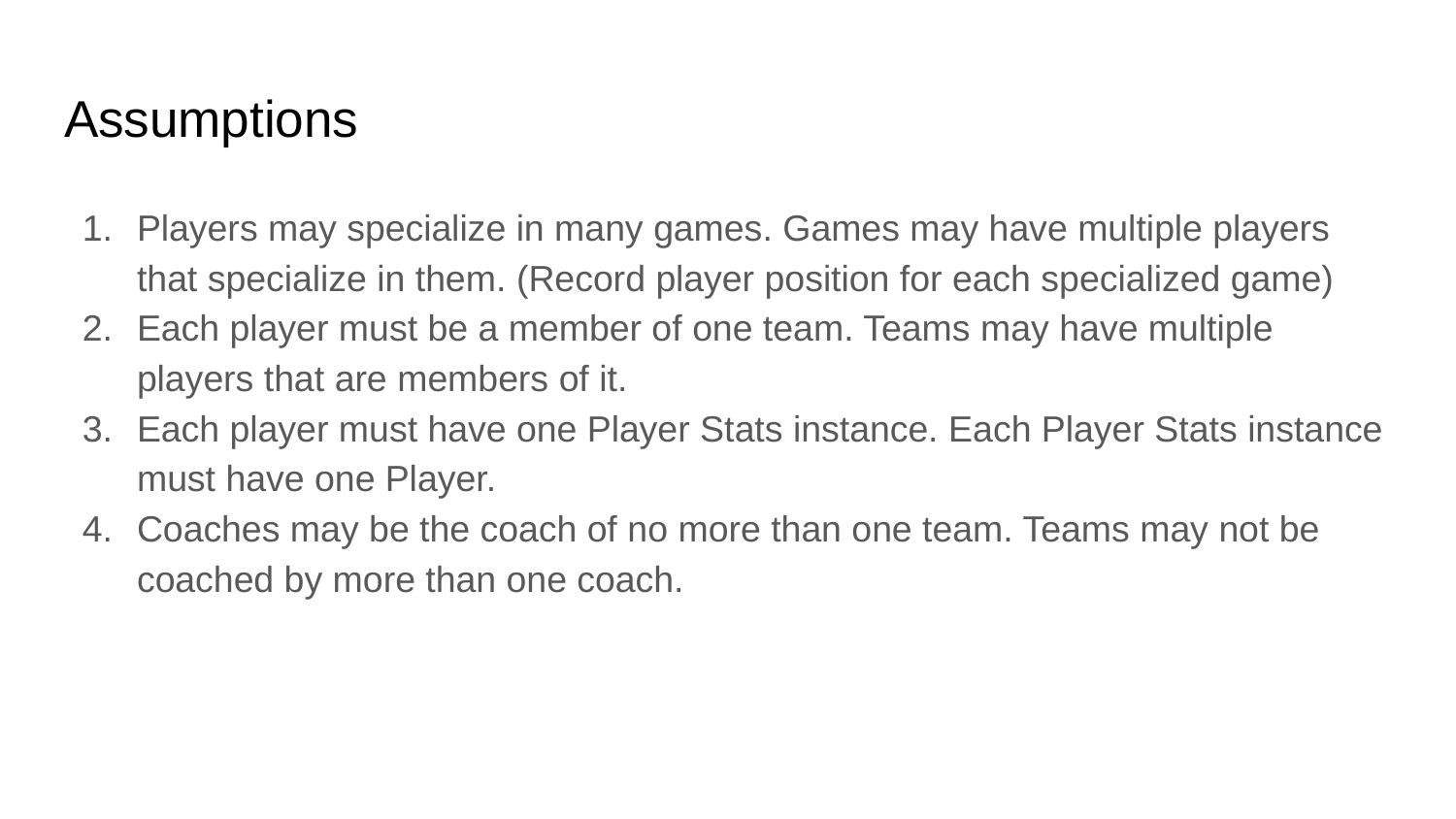

# Assumptions
Players may specialize in many games. Games may have multiple players that specialize in them. (Record player position for each specialized game)
Each player must be a member of one team. Teams may have multiple players that are members of it.
Each player must have one Player Stats instance. Each Player Stats instance must have one Player.
Coaches may be the coach of no more than one team. Teams may not be coached by more than one coach.